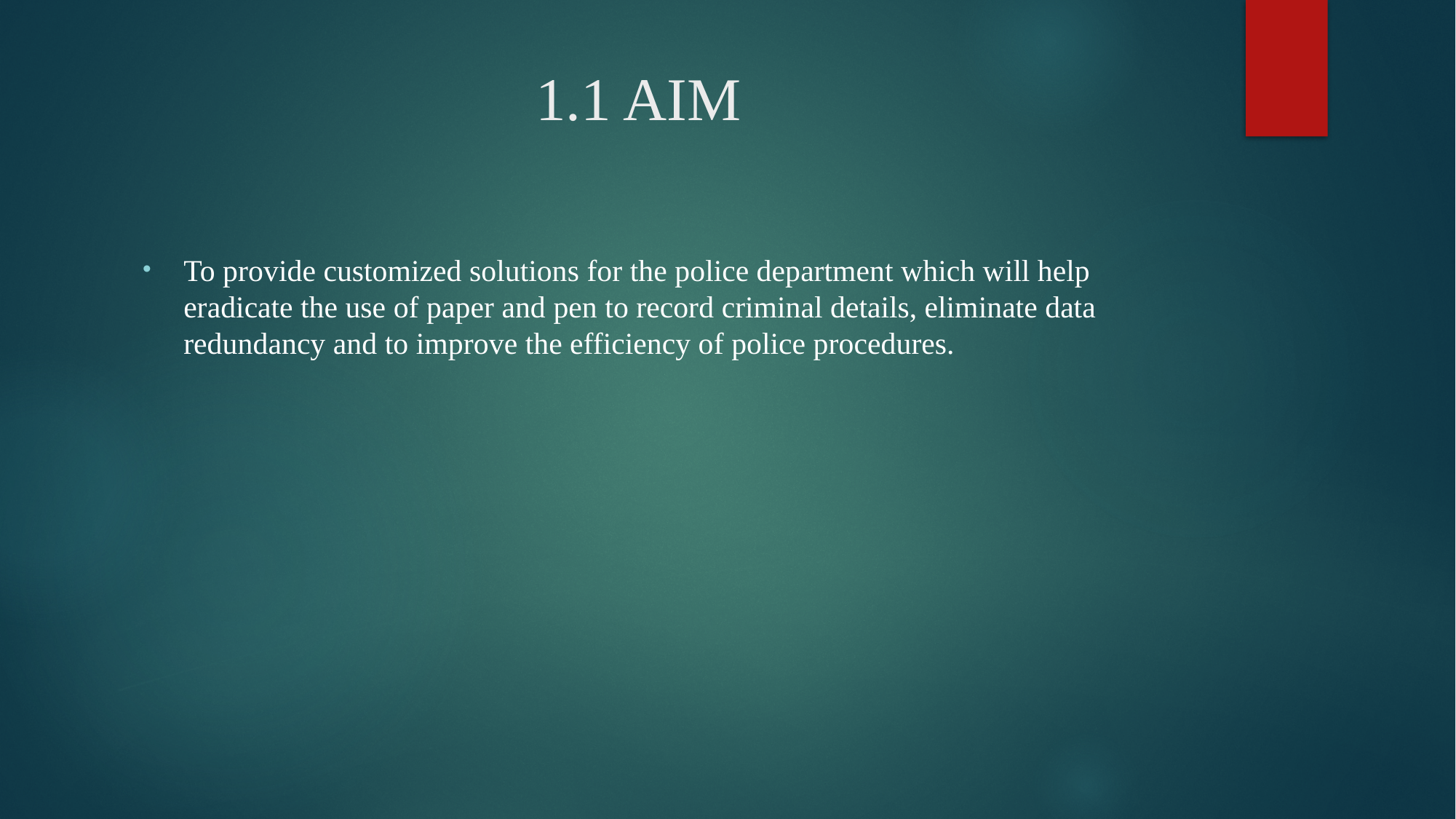

# 1.1 AIM
To provide customized solutions for the police department which will help eradicate the use of paper and pen to record criminal details, eliminate data redundancy and to improve the efficiency of police procedures.